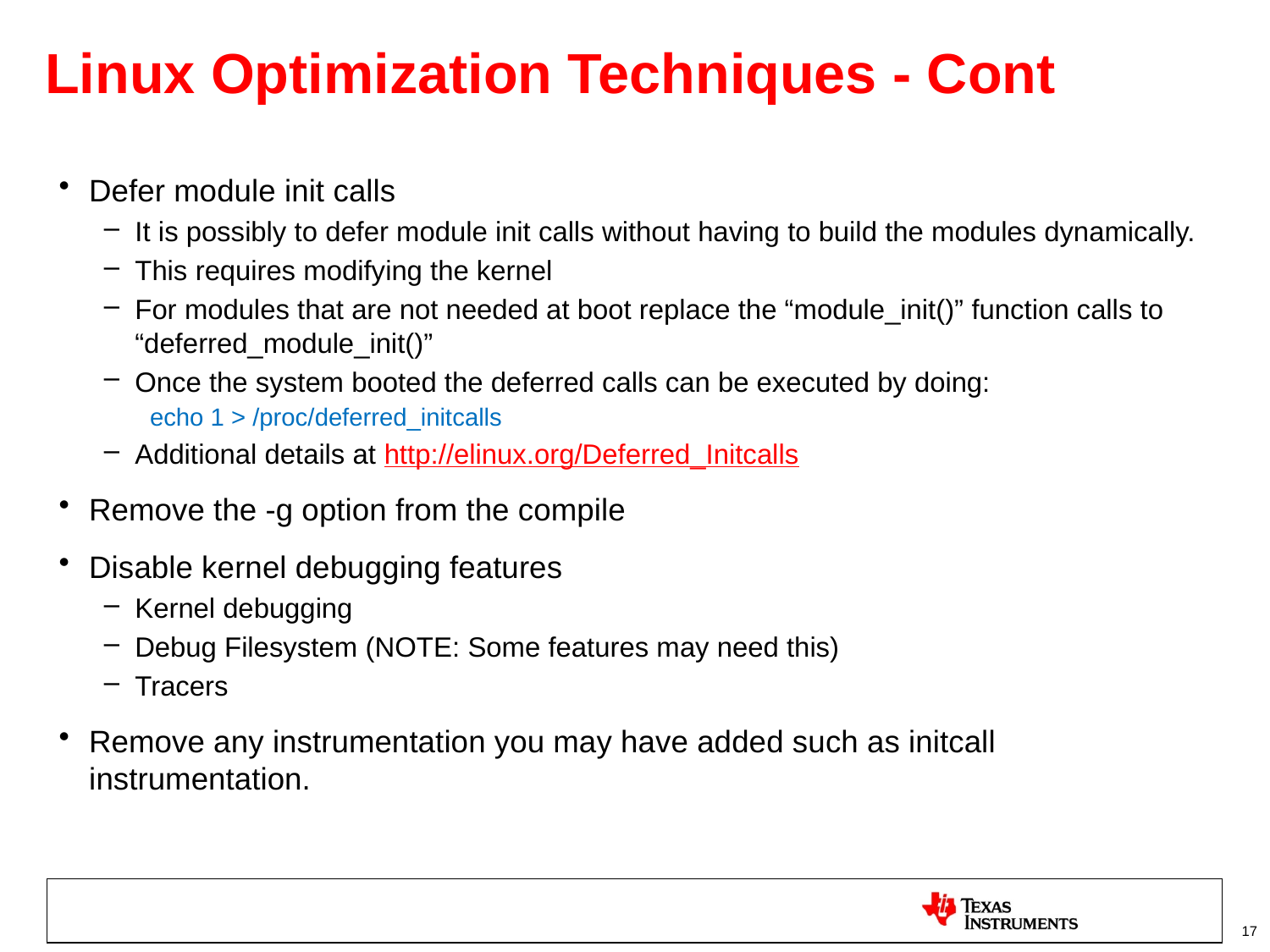

# Linux Optimization Techniques - Cont
Defer module init calls
It is possibly to defer module init calls without having to build the modules dynamically.
This requires modifying the kernel
For modules that are not needed at boot replace the “module_init()” function calls to “deferred_module_init()”
Once the system booted the deferred calls can be executed by doing:
echo 1 > /proc/deferred_initcalls
Additional details at http://elinux.org/Deferred_Initcalls
Remove the -g option from the compile
Disable kernel debugging features
Kernel debugging
Debug Filesystem (NOTE: Some features may need this)
Tracers
Remove any instrumentation you may have added such as initcall instrumentation.